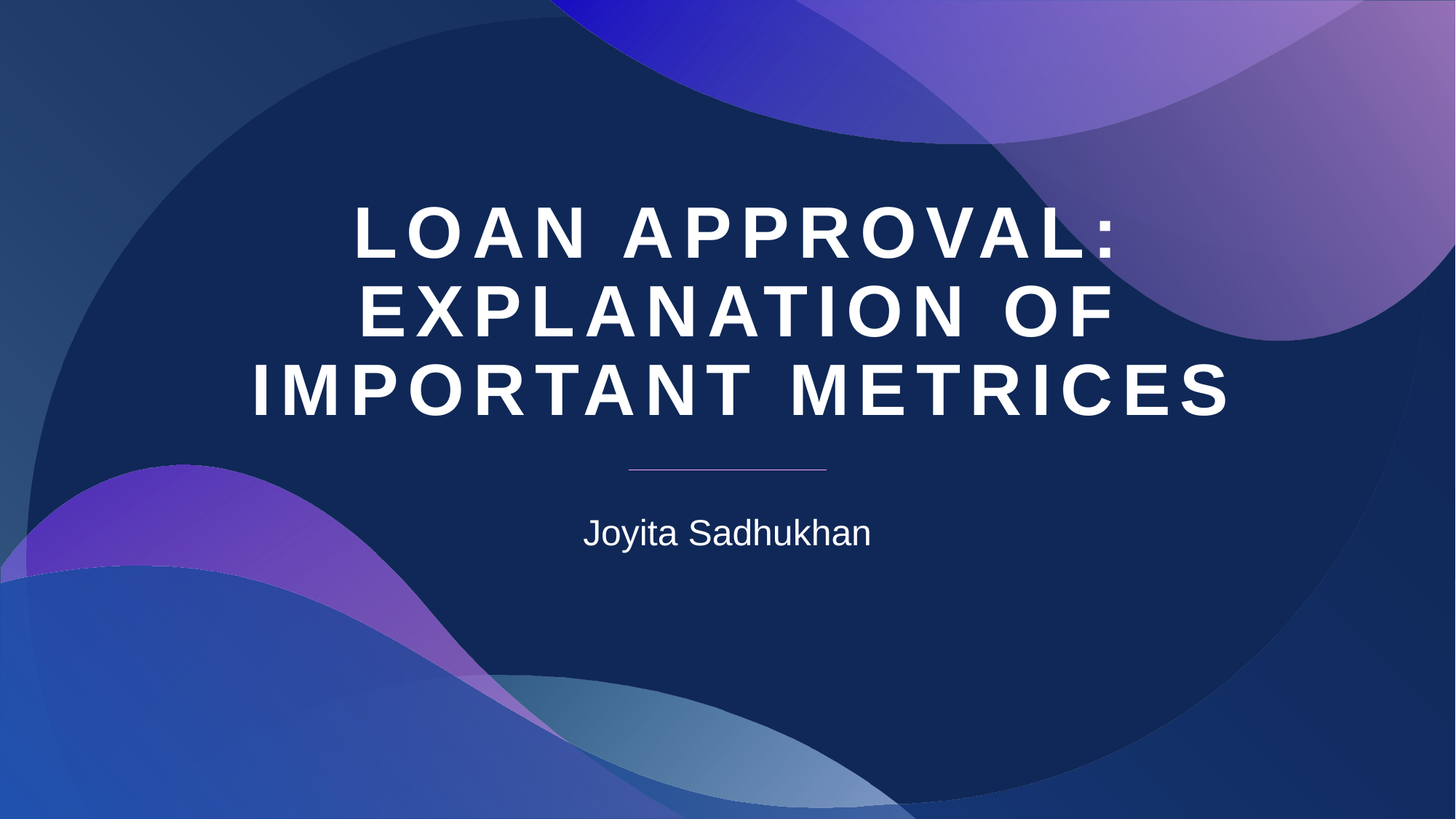

# Loan Approval: Explanation of Important Metrices
Joyita Sadhukhan